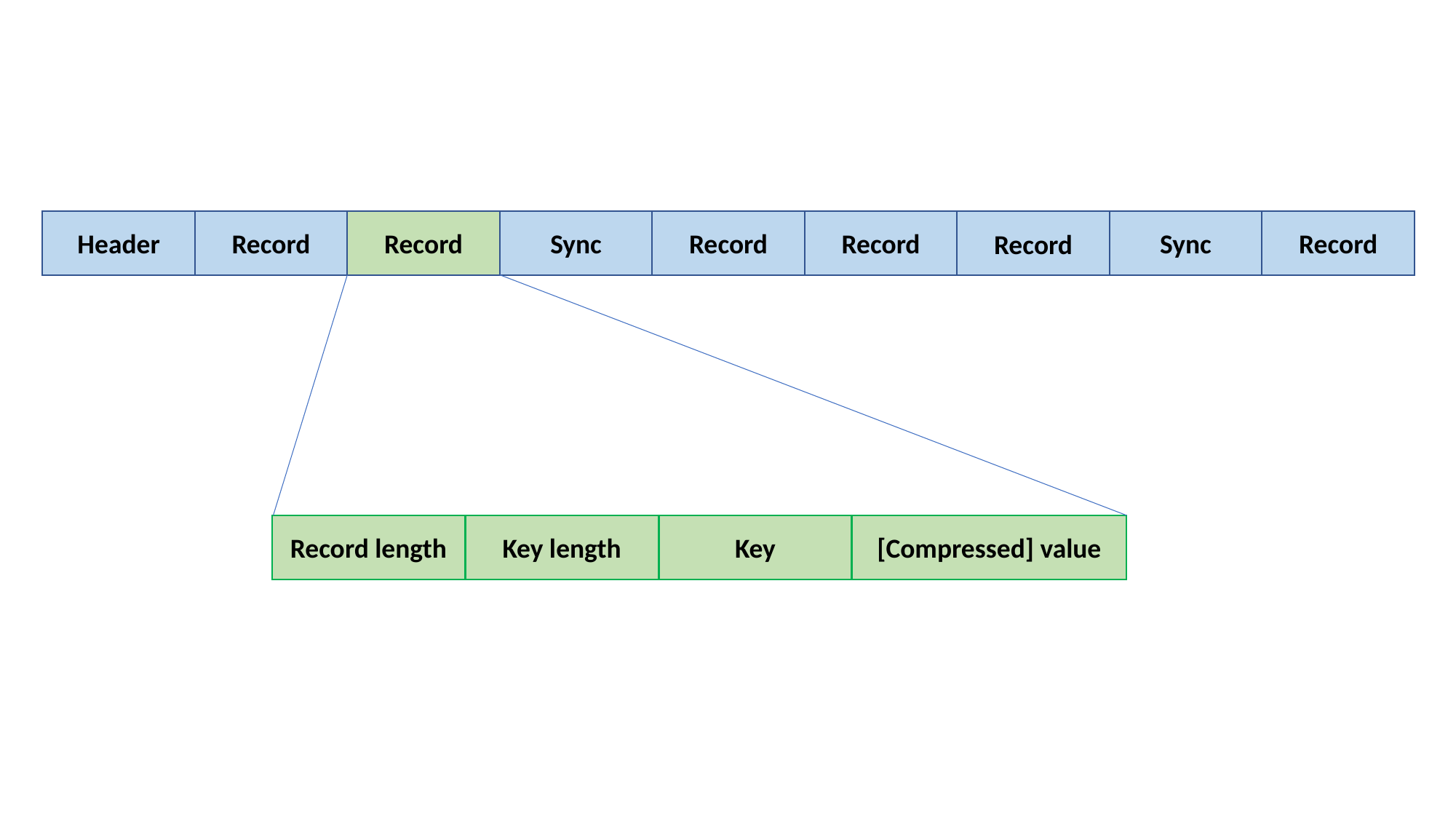

Header
Record
Record
Sync
Record
Record
Sync
Record
Record
Record length
Key length
Key
[Compressed] value